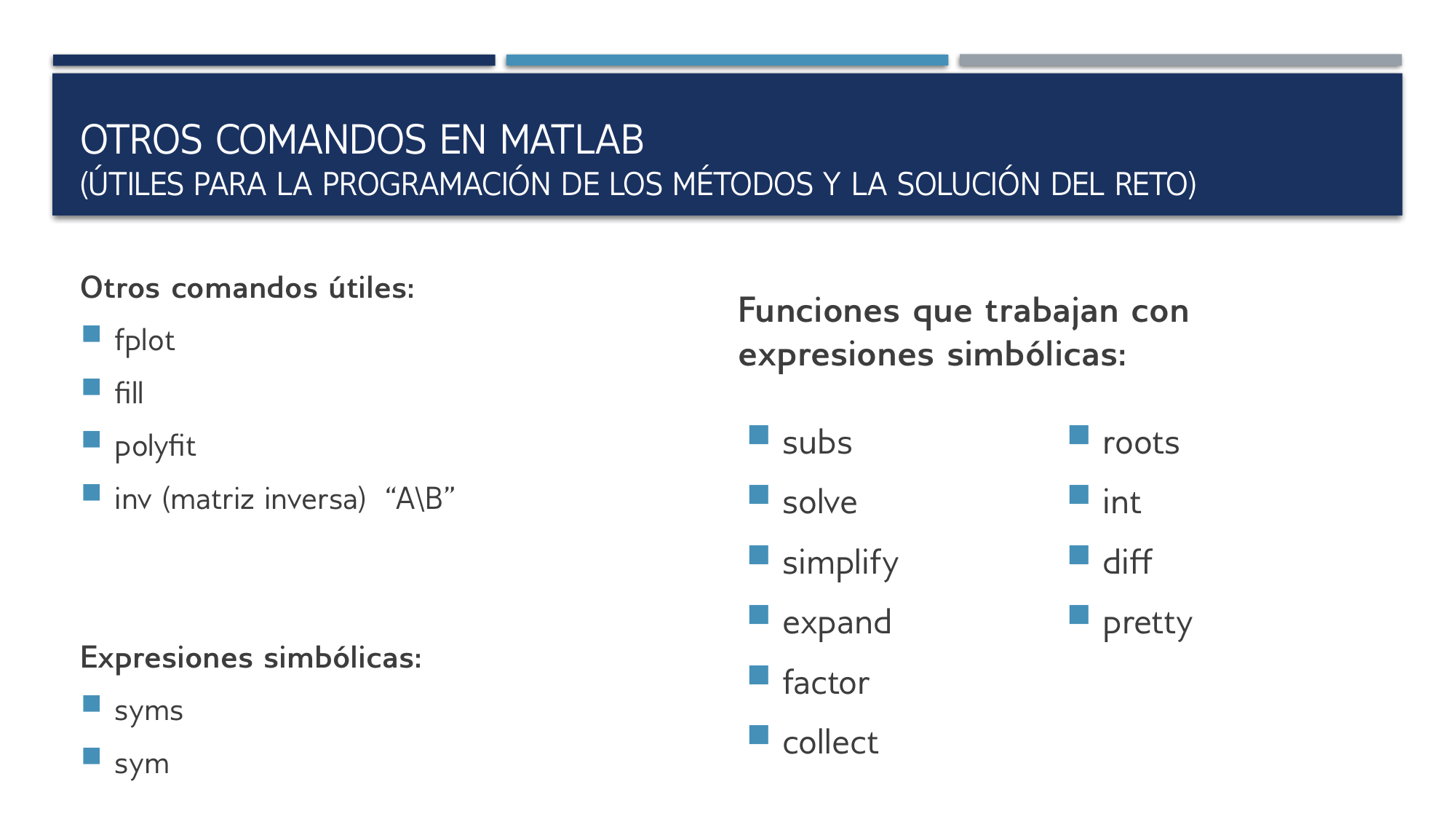

# Otros comandos en Matlab (útiles para la programación de los métodos y la solución del reto)
Otros comandos útiles:
fplot
fill
polyfit
inv (matriz inversa)  “A\B”

Expresiones simbólicas:
syms
sym
Funciones que trabajan con expresiones simbólicas:
subs
solve
simplify
expand
factor
collect
roots
int
diff
pretty